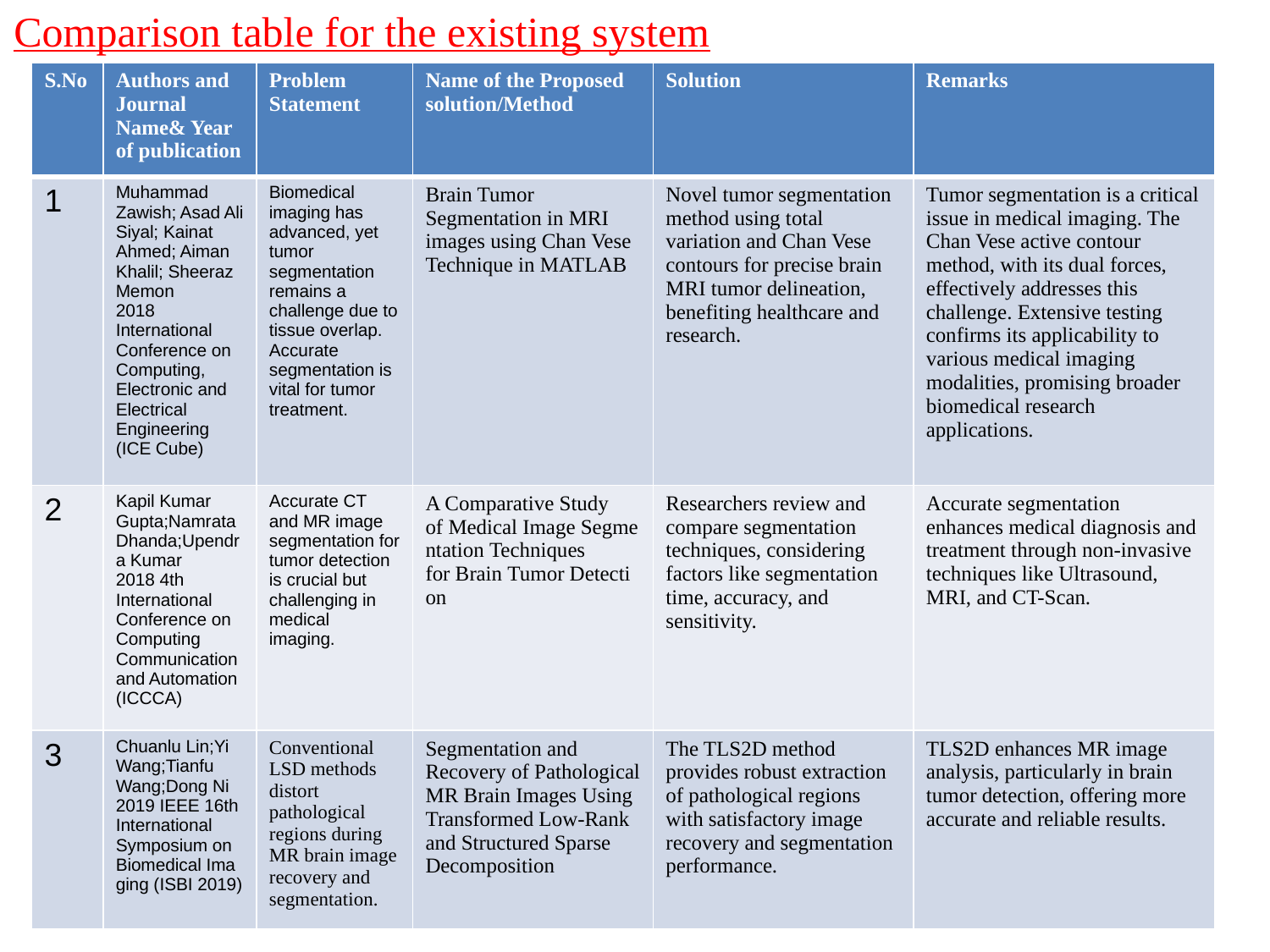

Comparison table for the existing system
| S.No | Authors and Journal Name& Year of publication | Problem Statement | Name of the Proposed solution/Method | Solution | Remarks |
| --- | --- | --- | --- | --- | --- |
| 1 | Muhammad Zawish; Asad Ali Siyal; Kainat Ahmed; Aiman Khalil; Sheeraz Memon 2018 International Conference on Computing, Electronic and Electrical Engineering (ICE Cube) | Biomedical imaging has advanced, yet tumor segmentation remains a challenge due to tissue overlap. Accurate segmentation is vital for tumor treatment. | Brain Tumor Segmentation in MRI images using Chan Vese Technique in MATLAB | Novel tumor segmentation method using total variation and Chan Vese contours for precise brain MRI tumor delineation, benefiting healthcare and research. | Tumor segmentation is a critical issue in medical imaging. The Chan Vese active contour method, with its dual forces, effectively addresses this challenge. Extensive testing confirms its applicability to various medical imaging modalities, promising broader biomedical research applications. |
| 2 | Kapil Kumar Gupta;Namrata Dhanda;Upendra Kumar 2018 4th International Conference on Computing Communication and Automation (ICCCA) | Accurate CT and MR image segmentation for tumor detection is crucial but challenging in medical imaging. | A Comparative Study of Medical Image Segmentation Techniques for Brain Tumor Detection | Researchers review and compare segmentation techniques, considering factors like segmentation time, accuracy, and sensitivity. | Accurate segmentation enhances medical diagnosis and treatment through non-invasive techniques like Ultrasound, MRI, and CT-Scan. |
| 3 | Chuanlu Lin;Yi Wang;Tianfu Wang;Dong Ni 2019 IEEE 16th International Symposium on Biomedical Imaging (ISBI 2019) | Conventional LSD methods distort pathological regions during MR brain image recovery and segmentation. | Segmentation and Recovery of Pathological MR Brain Images Using Transformed Low-Rank and Structured Sparse Decomposition | The TLS2D method provides robust extraction of pathological regions with satisfactory image recovery and segmentation performance. | TLS2D enhances MR image analysis, particularly in brain tumor detection, offering more accurate and reliable results. |
#